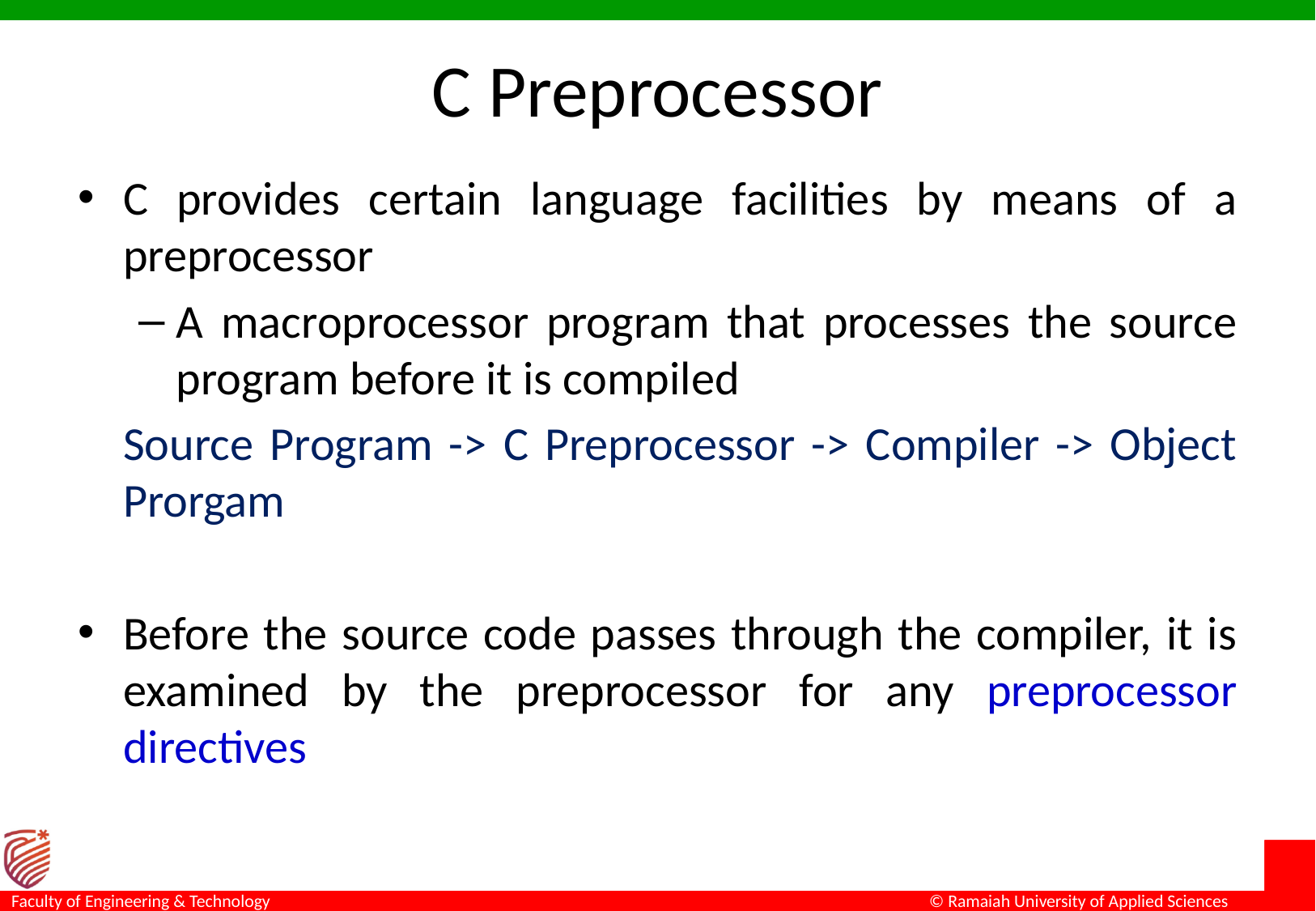

# C Preprocessor
C provides certain language facilities by means of a preprocessor
A macroprocessor program that processes the source program before it is compiled
	Source Program -> C Preprocessor -> Compiler -> Object Prorgam

Before the source code passes through the compiler, it is examined by the preprocessor for any preprocessor directives